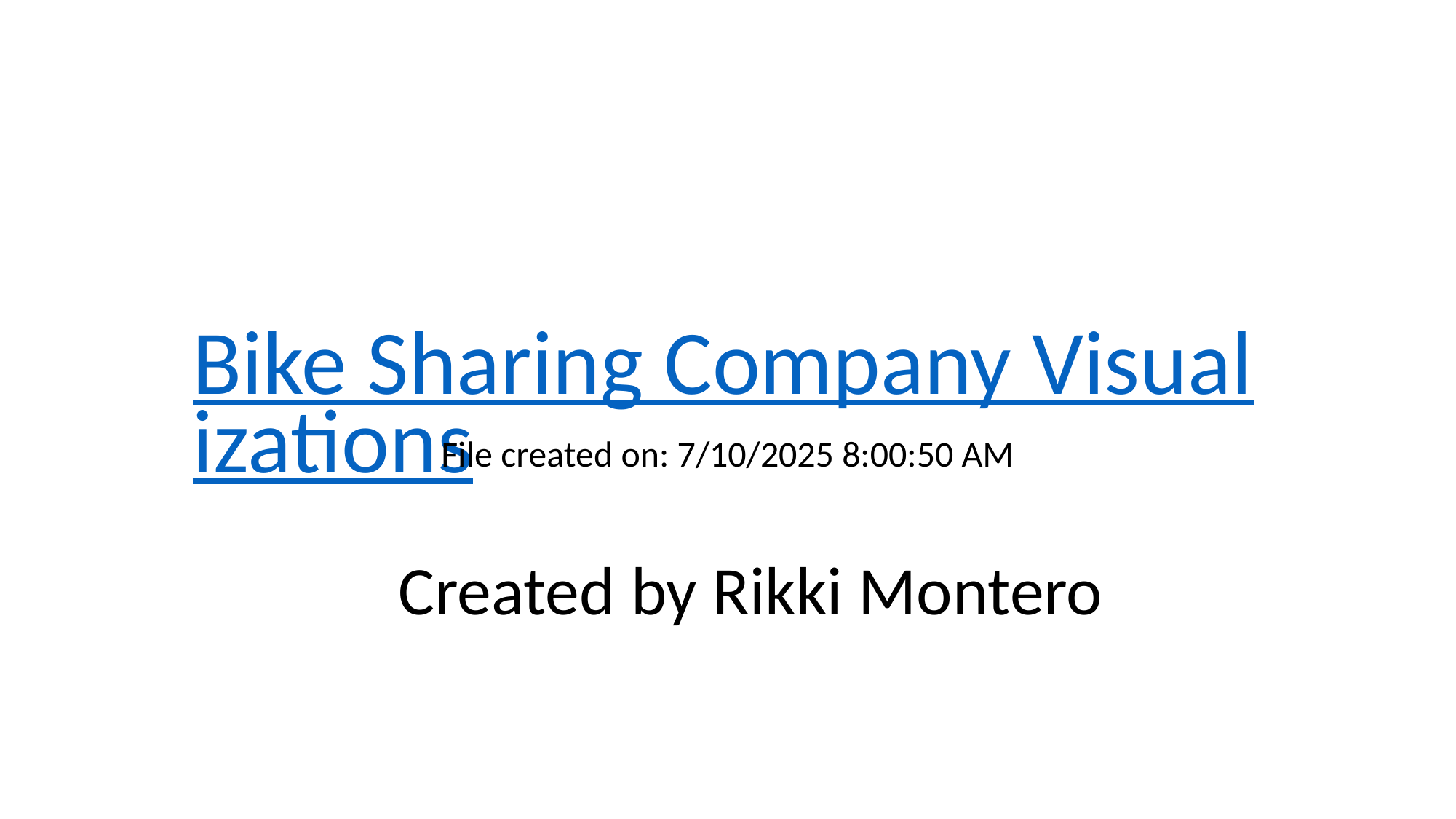

# Bike Sharing Company Visualizations
File created on: 7/10/2025 8:00:50 AM
Created by Rikki Montero